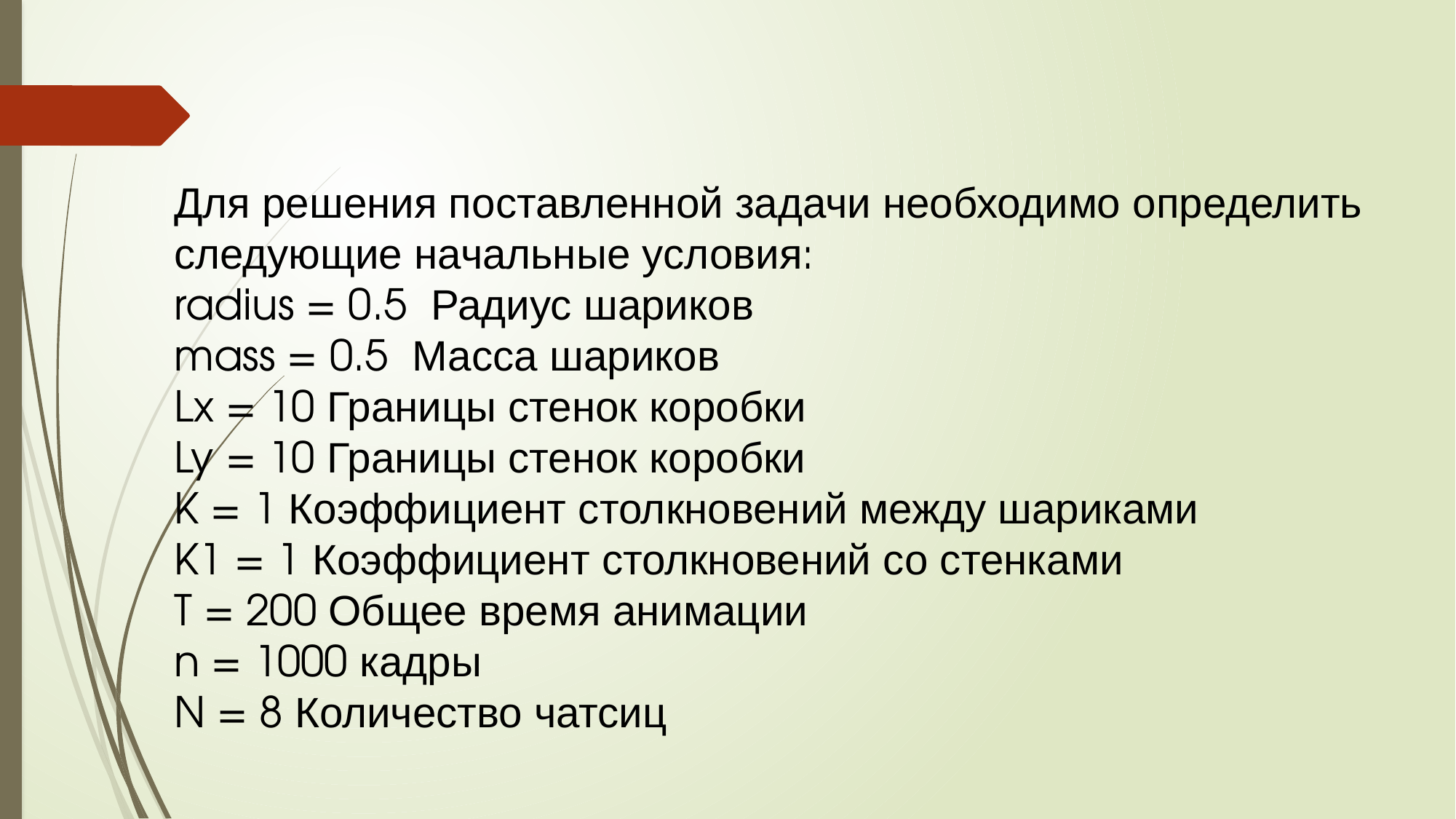

Для решения поставленной задачи необходимо определить следующие начальные условия:
radius = 0.5  Радиус шариков
mass = 0.5  Масса шариков
Lx = 10 Границы стенок коробки
Ly = 10 Границы стенок коробки
K = 1 Коэффициент столкновений между шариками
K1 = 1 Коэффициент столкновений со стенками
T = 200 Общее время анимации
n = 1000 кадры
N = 8 Количество чатсиц